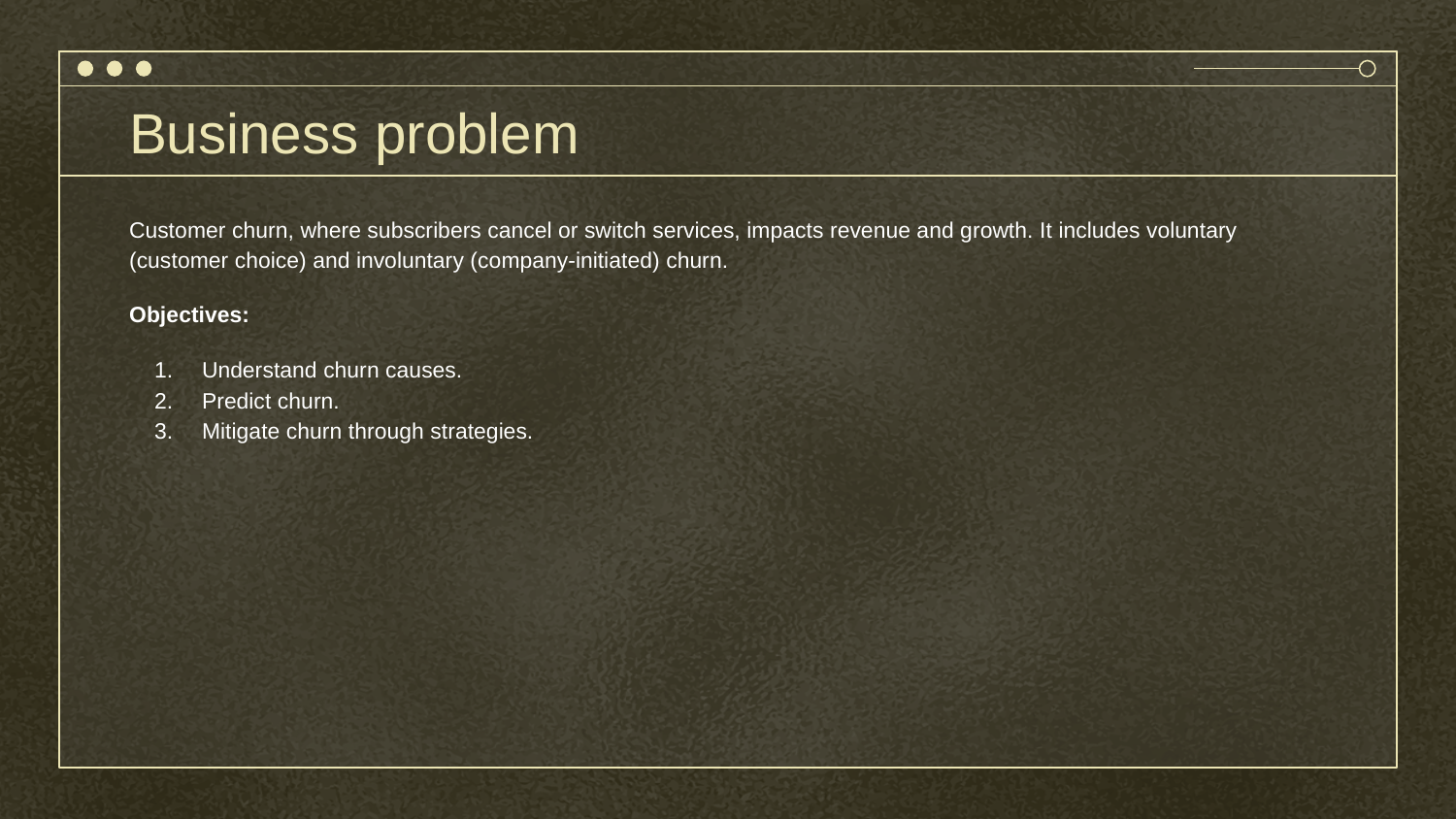

# Business problem
Customer churn, where subscribers cancel or switch services, impacts revenue and growth. It includes voluntary (customer choice) and involuntary (company-initiated) churn.
Objectives:
Understand churn causes.
Predict churn.
Mitigate churn through strategies.